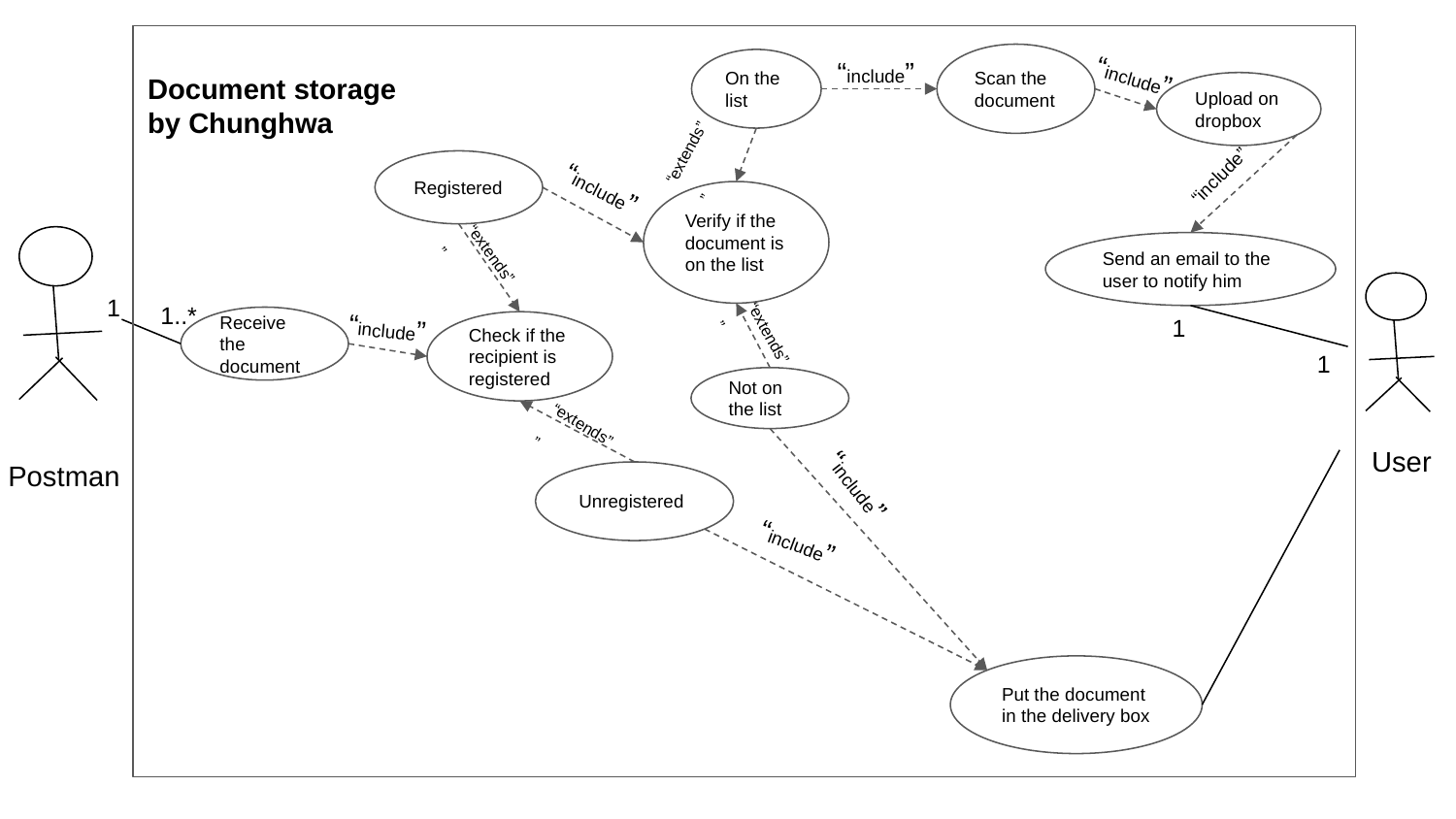

“include”
Scan the document
On the list
“include”
Document storage by Chunghwa
Upload on dropbox
“extends”

”
“include”
Registered
“include”
Verify if the document is on the list

Send an email to the user to notify him
“extends”

”

1
1..*
“include”
1
Receive the document
Check if the recipient is registered
“extends”

”
1
Not on the list
“extends”

”
User
Postman
Unregistered
“include”
“include”
Put the document in the delivery box